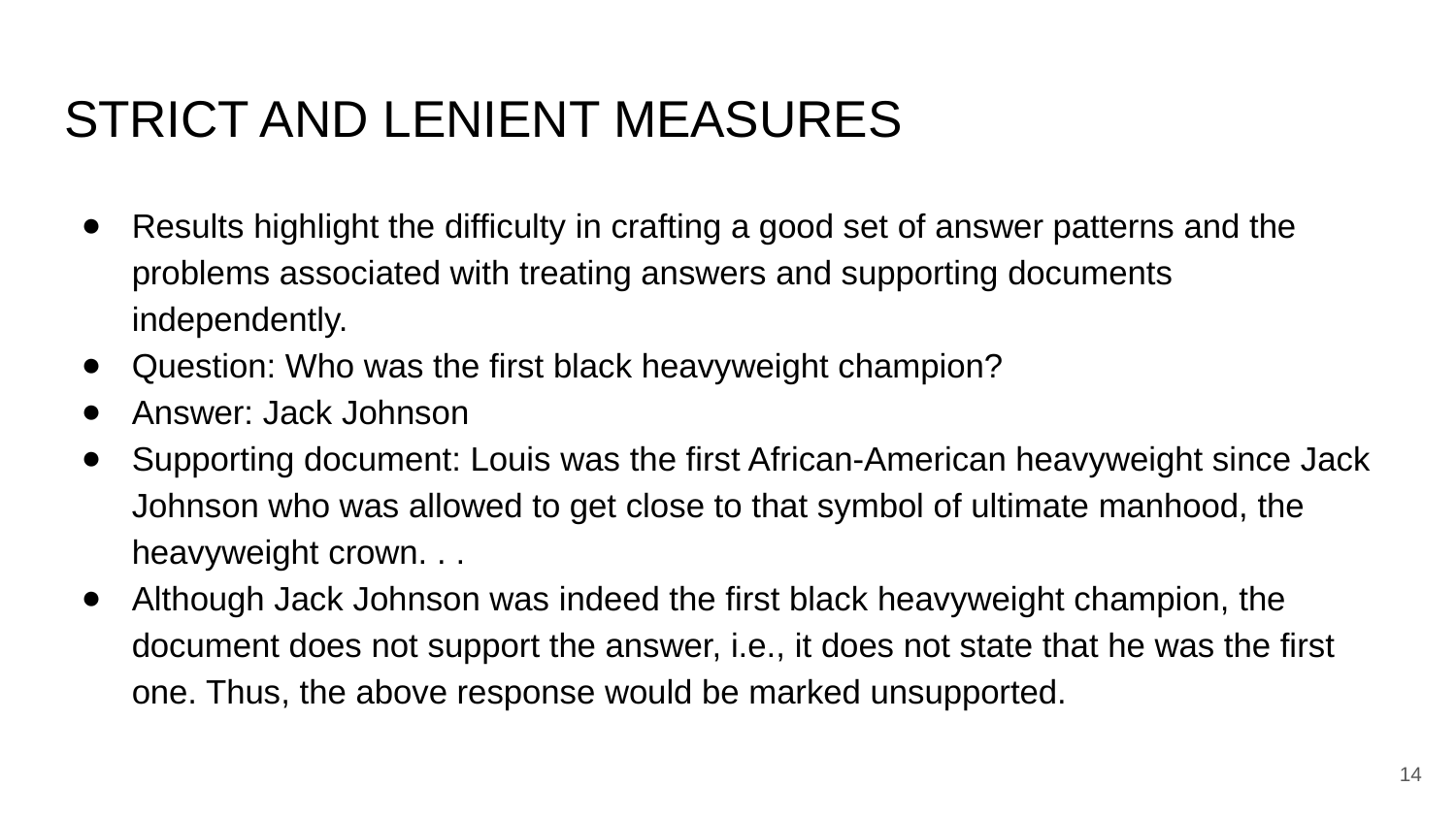

# STRICT AND LENIENT MEASURES

Results highlight the difficulty in crafting a good set of answer patterns and the problems associated with treating answers and supporting documents independently.
Question: Who was the first black heavyweight champion?
Answer: Jack Johnson
Supporting document: Louis was the first African-American heavyweight since Jack Johnson who was allowed to get close to that symbol of ultimate manhood, the heavyweight crown. . .
Although Jack Johnson was indeed the first black heavyweight champion, the document does not support the answer, i.e., it does not state that he was the first one. Thus, the above response would be marked unsupported.
14